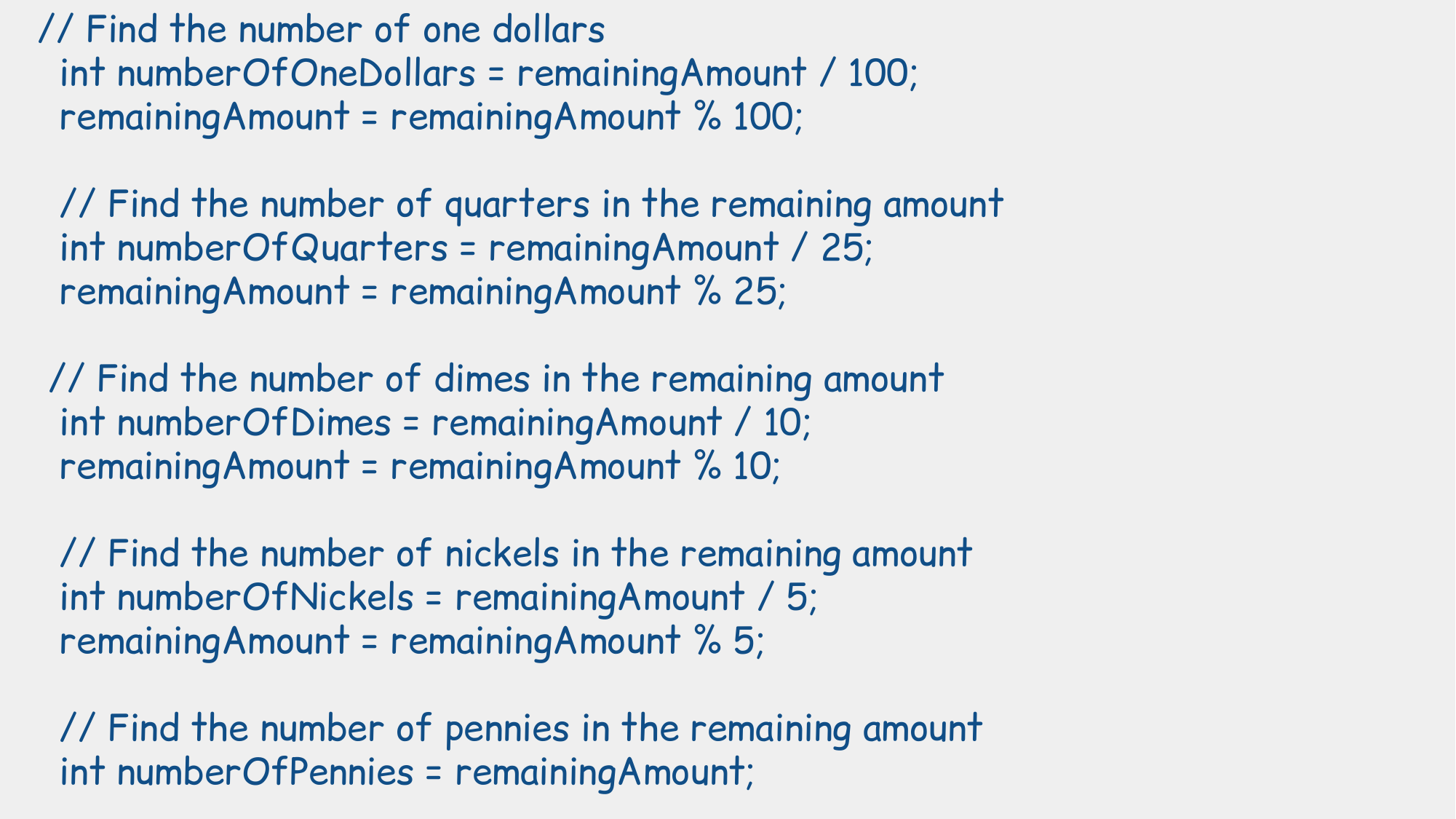

// Find the number of one dollars
  int numberOfOneDollars = remainingAmount / 100;
  remainingAmount = remainingAmount % 100;

  // Find the number of quarters in the remaining amount
  int numberOfQuarters = remainingAmount / 25;
  remainingAmount = remainingAmount % 25;

 // Find the number of dimes in the remaining amount
  int numberOfDimes = remainingAmount / 10;
  remainingAmount = remainingAmount % 10;

  // Find the number of nickels in the remaining amount
  int numberOfNickels = remainingAmount / 5;
  remainingAmount = remainingAmount % 5;

  // Find the number of pennies in the remaining amount
  int numberOfPennies = remainingAmount;